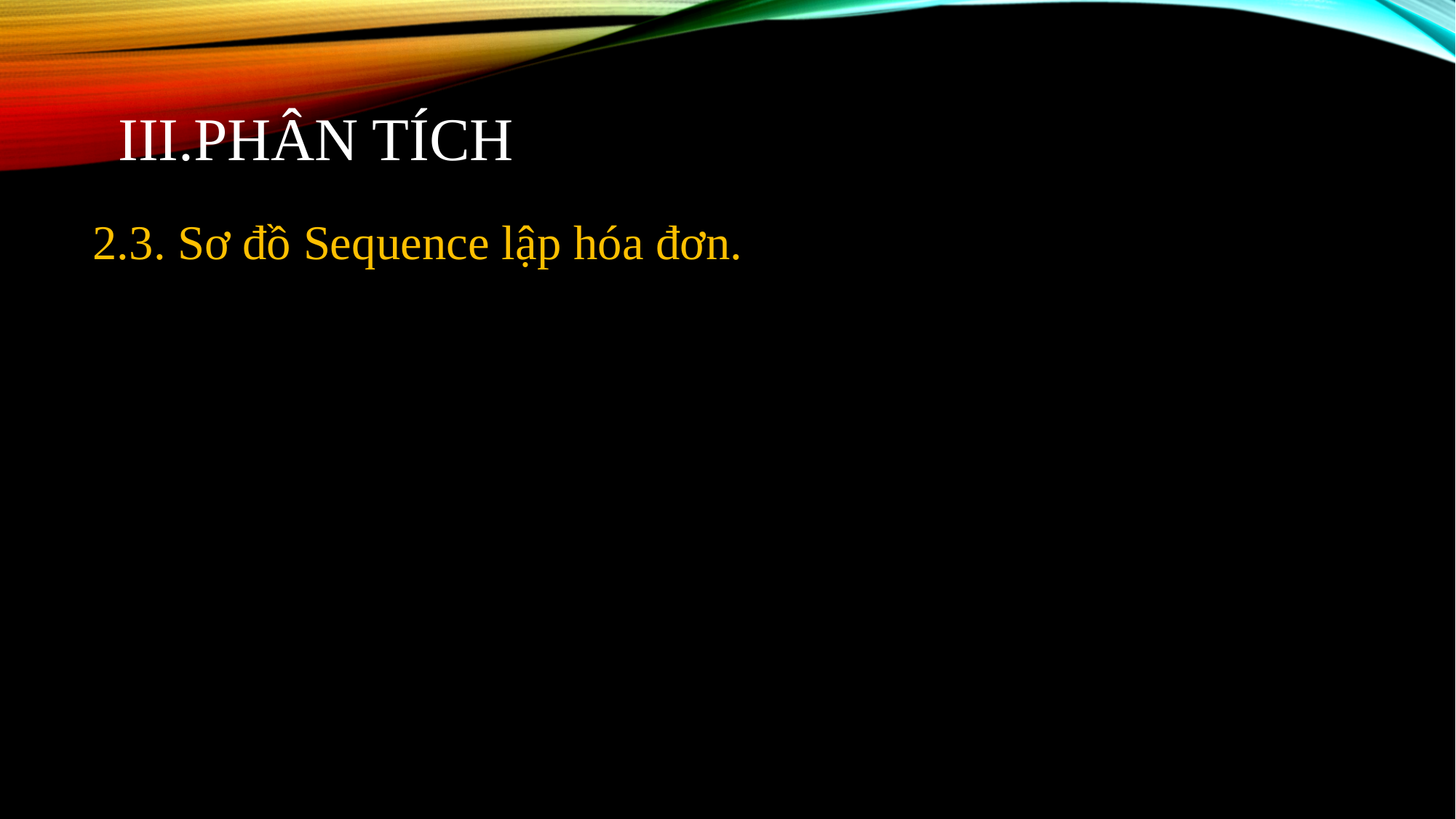

# III.Phân Tích
2.3. Sơ đồ Sequence lập hóa đơn.